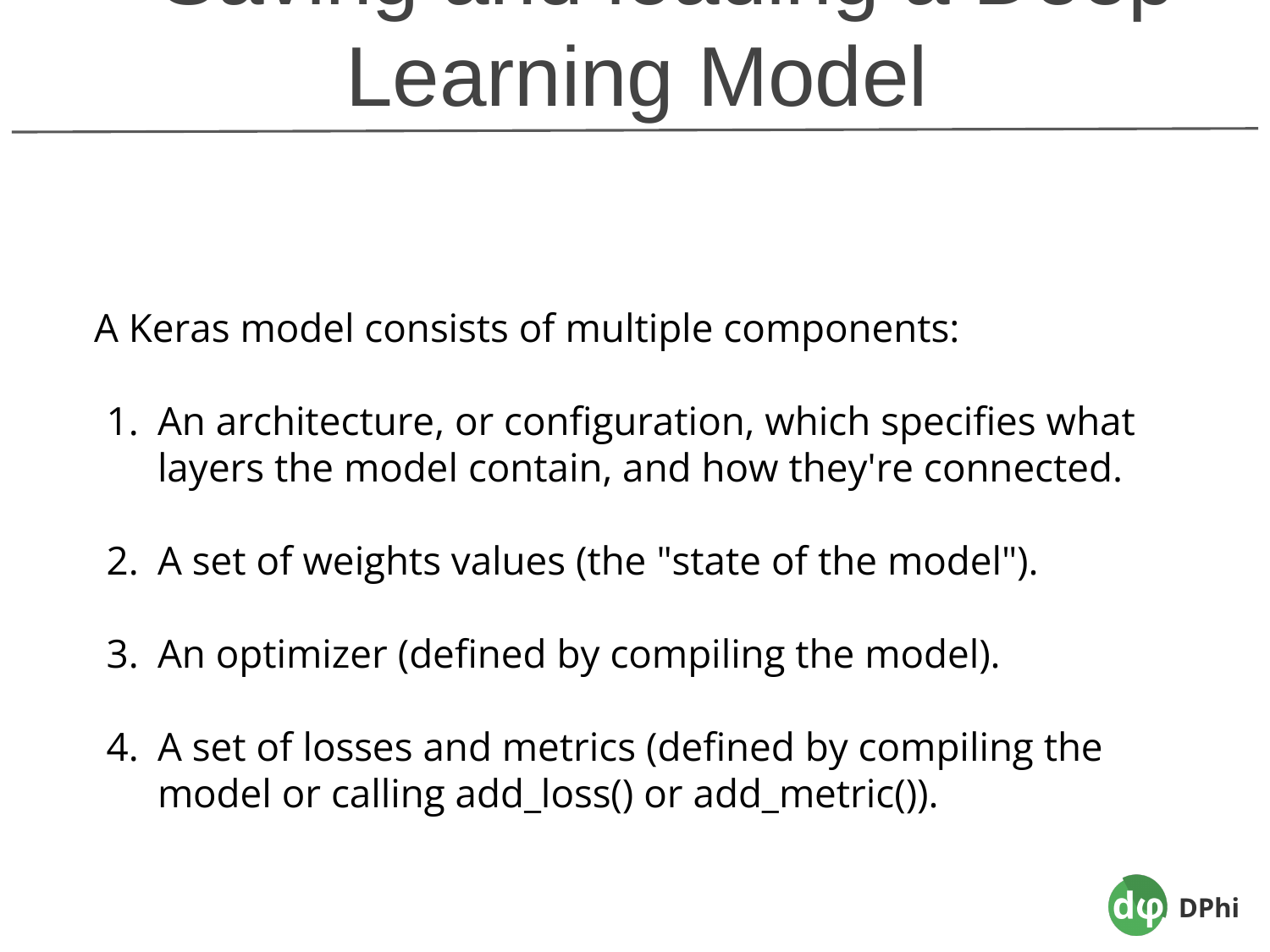

Saving and loading a Deep Learning Model
A Keras model consists of multiple components:

An architecture, or configuration, which specifies what layers the model contain, and how they're connected.

A set of weights values (the "state of the model").

An optimizer (defined by compiling the model).

A set of losses and metrics (defined by compiling the model or calling add_loss() or add_metric()).